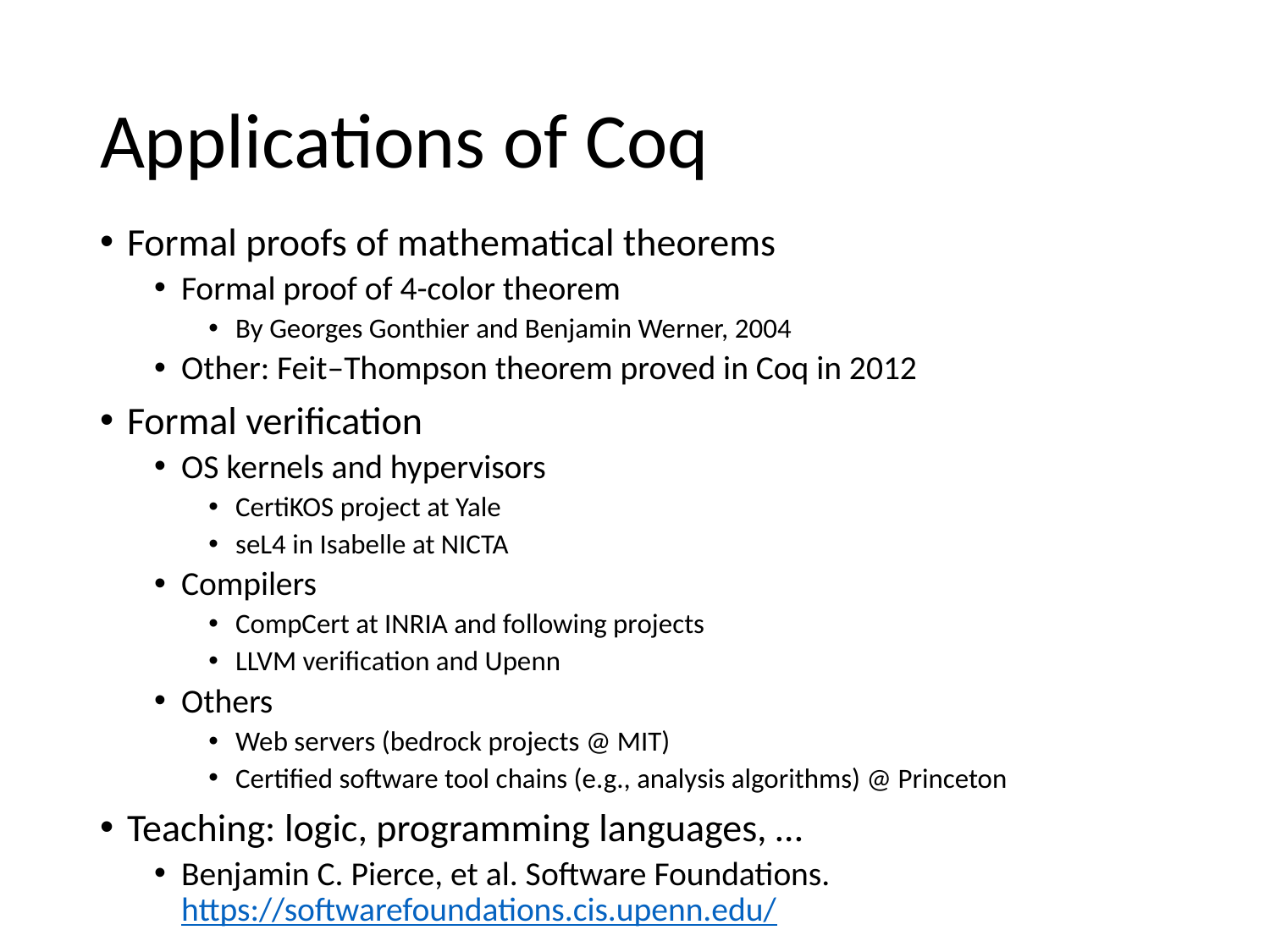

# Applications of Coq
Formal proofs of mathematical theorems
Formal proof of 4-color theorem
By Georges Gonthier and Benjamin Werner, 2004
Other: Feit–Thompson theorem proved in Coq in 2012
Formal verification
OS kernels and hypervisors
CertiKOS project at Yale
seL4 in Isabelle at NICTA
Compilers
CompCert at INRIA and following projects
LLVM verification and Upenn
Others
Web servers (bedrock projects @ MIT)
Certified software tool chains (e.g., analysis algorithms) @ Princeton
Teaching: logic, programming languages, …
Benjamin C. Pierce, et al. Software Foundations. https://softwarefoundations.cis.upenn.edu/